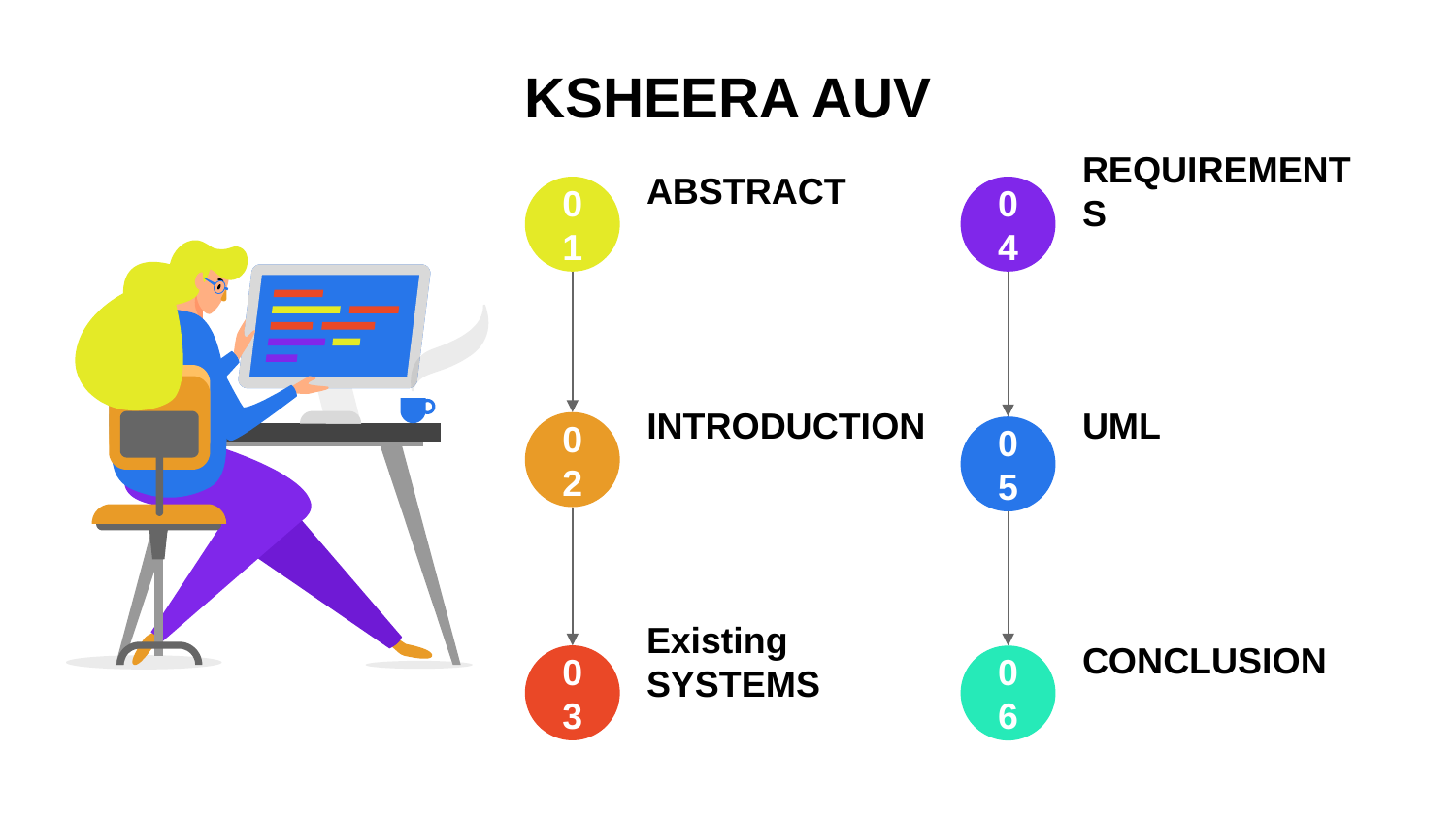

# KSHEERA AUV
ABSTRACT

01
REQUIREMENTS

04

UML

05
INTRODUCTION

02
CONCLUSION

06
Existing SYSTEMS

03